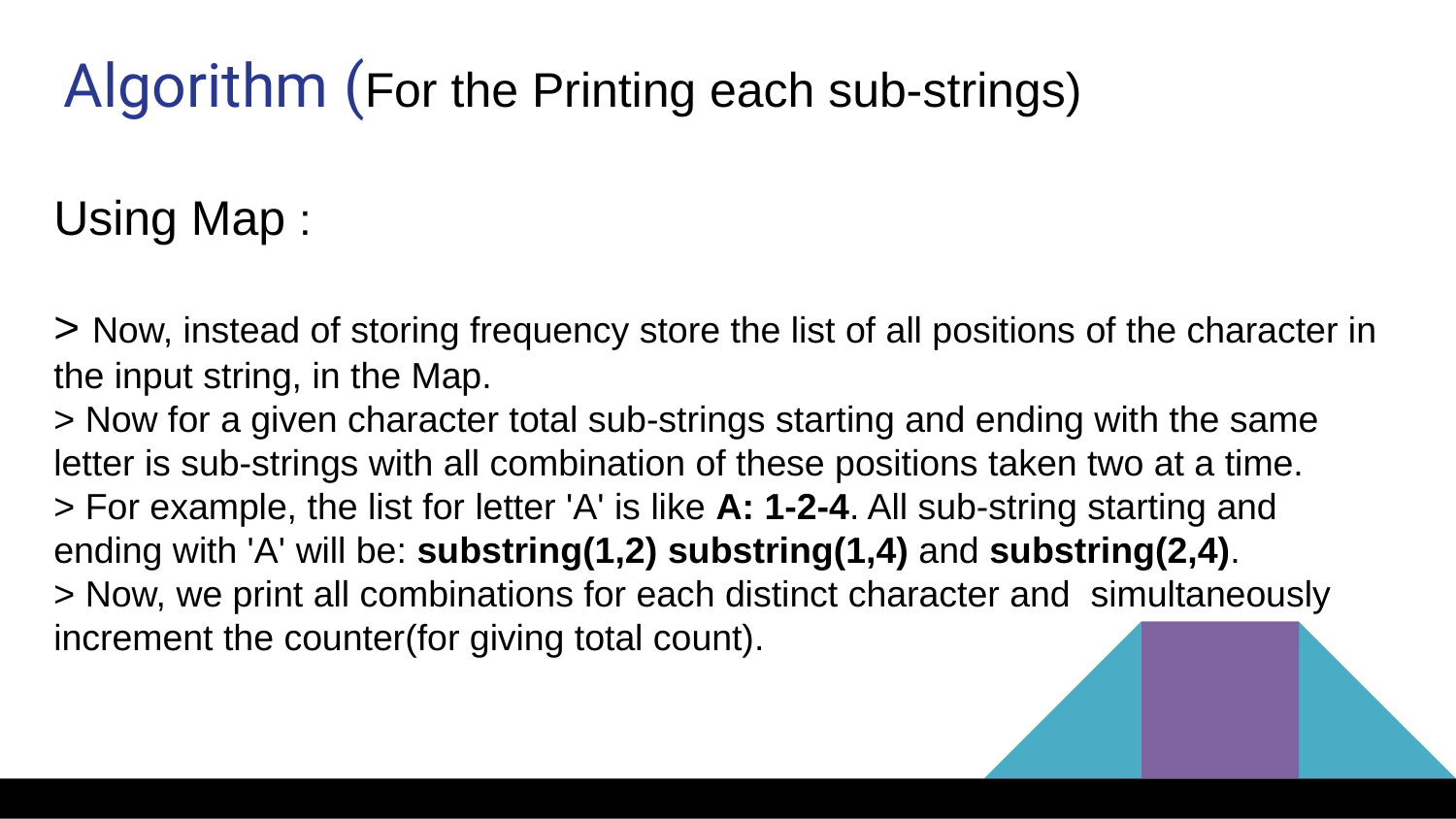

Algorithm (For the Printing each sub-strings)

Using Map :

> Now, instead of storing frequency store the list of all positions of the character in the input string, in the Map.
> Now for a given character total sub-strings starting and ending with the same letter is sub-strings with all combination of these positions taken two at a time.
> For example, the list for letter 'A' is like A: 1-2-4. All sub-string starting and ending with 'A' will be: substring(1,2) substring(1,4) and substring(2,4).
> Now, we print all combinations for each distinct character and  simultaneously increment the counter(for giving total count).